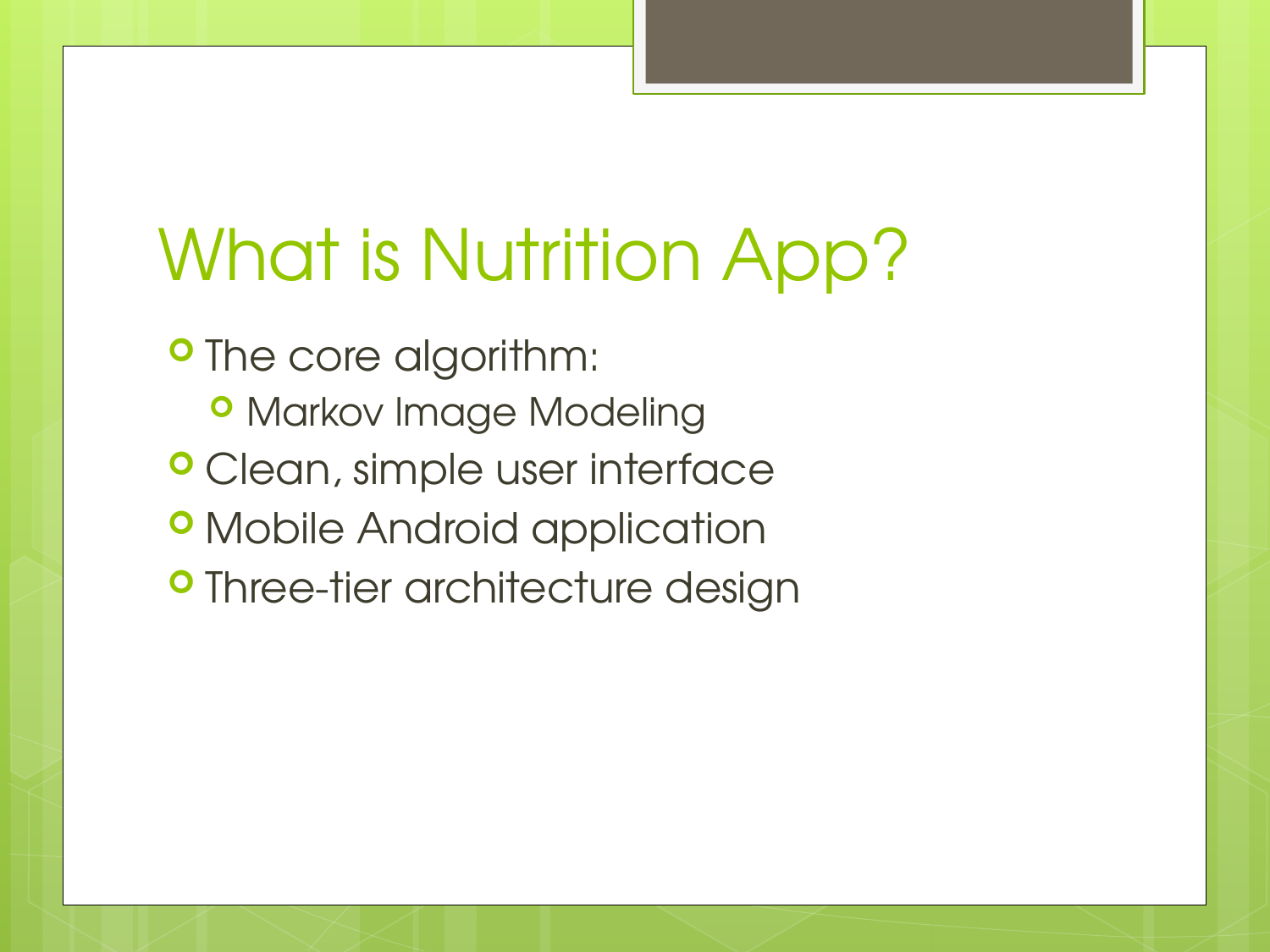

# What is Nutrition App?
The core algorithm:
Markov Image Modeling
Clean, simple user interface
Mobile Android application
Three-tier architecture design